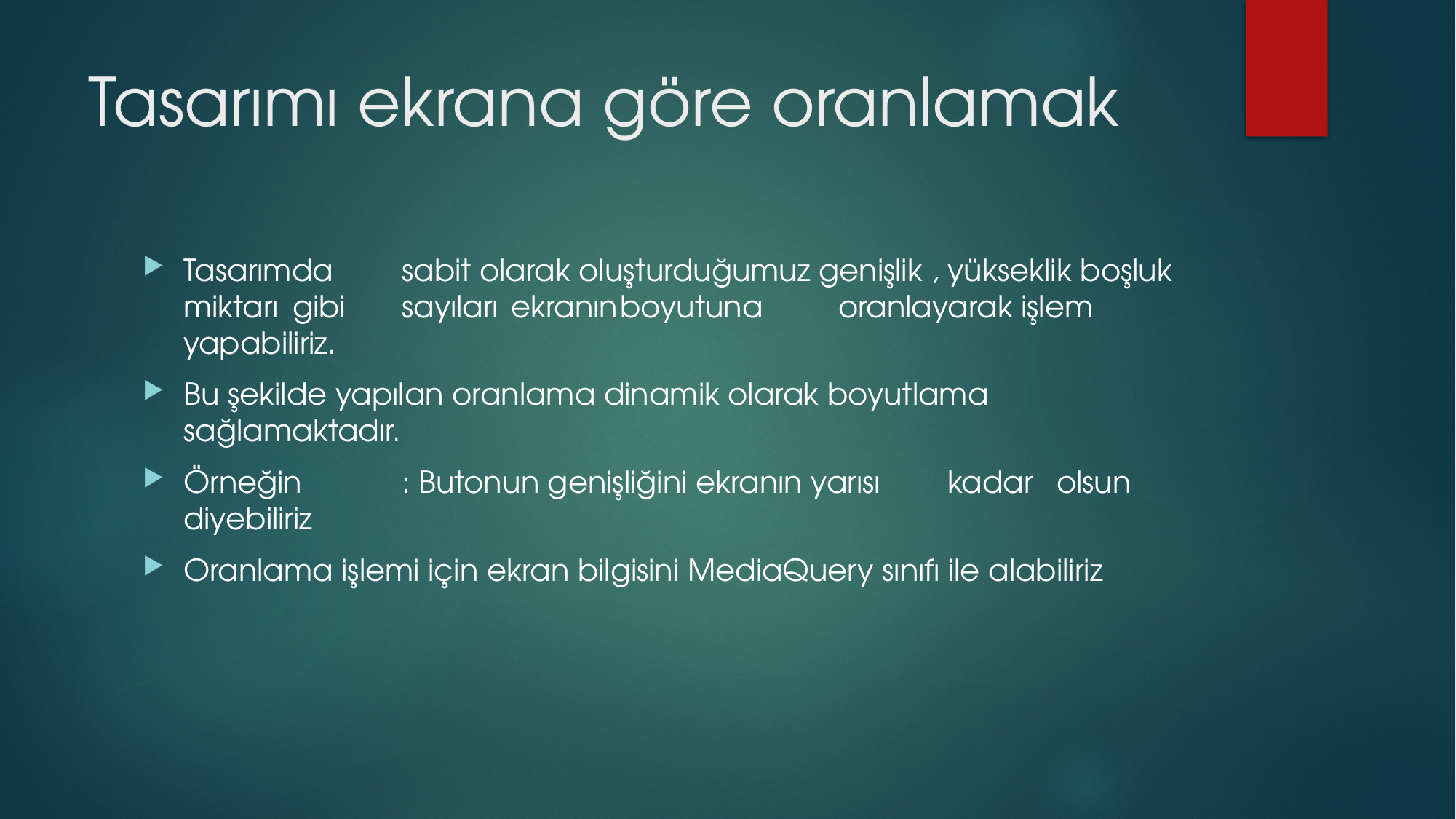

# Tasarımı ekrana göre oranlamak
Tasarımda	sabit olarak oluşturduğumuz genişlik ,	yükseklik boşluk miktarı	gibi	sayıları	ekranın	boyutuna	oranlayarak işlem yapabiliriz.
Bu şekilde yapılan oranlama dinamik olarak boyutlama sağlamaktadır.
Örneğin	: Butonun genişliğini ekranın yarısı	kadar	olsun	diyebiliriz
Oranlama işlemi için ekran bilgisini MediaQuery sınıfı ile alabiliriz